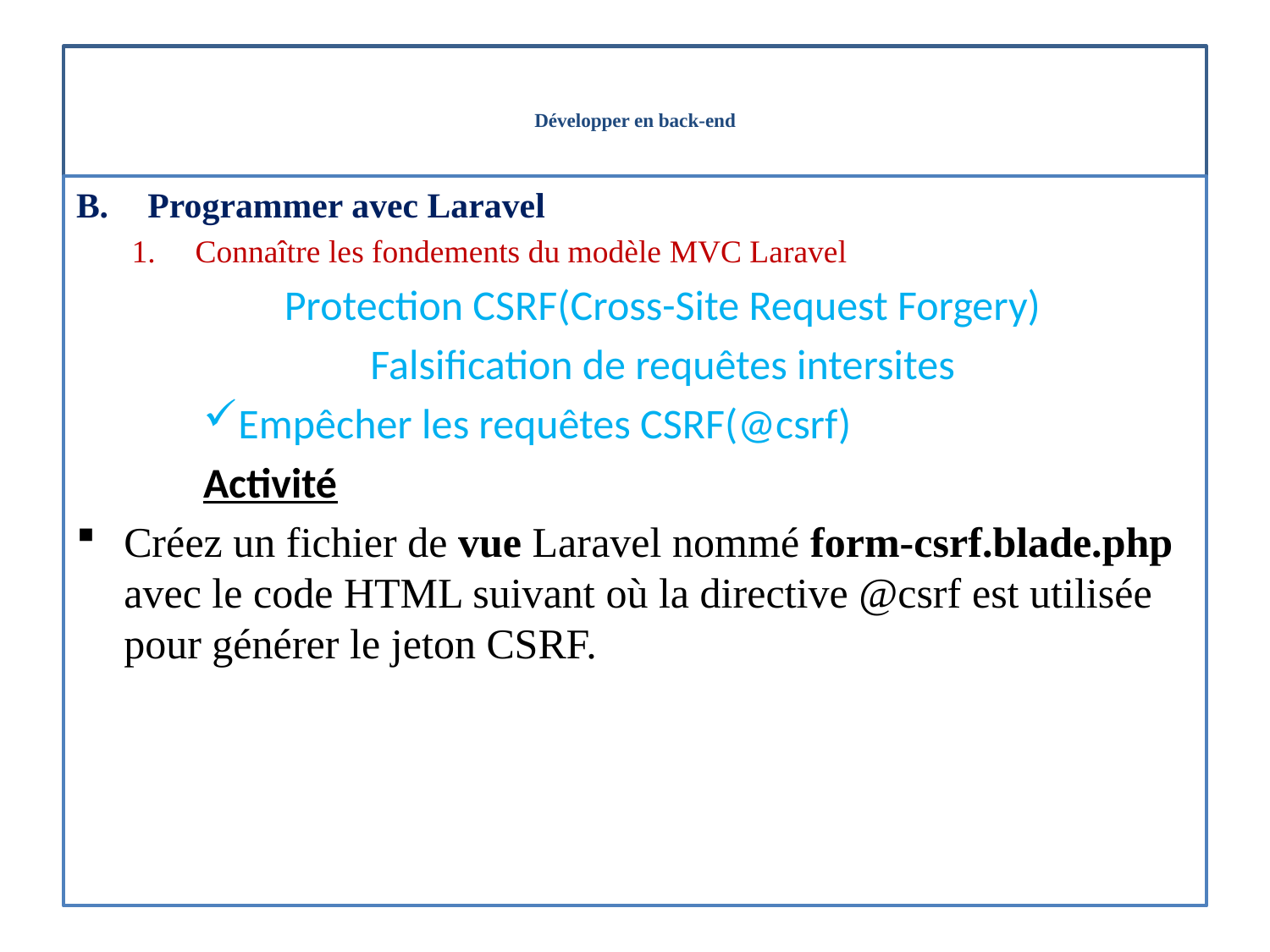

# Développer en back-end
Programmer avec Laravel
Connaître les fondements du modèle MVC Laravel
Protection CSRF(Cross-Site Request Forgery)
Falsification de requêtes intersites
Empêcher les requêtes CSRF(@csrf)
Activité
Créez un fichier de vue Laravel nommé form-csrf.blade.php avec le code HTML suivant où la directive @csrf est utilisée pour générer le jeton CSRF.